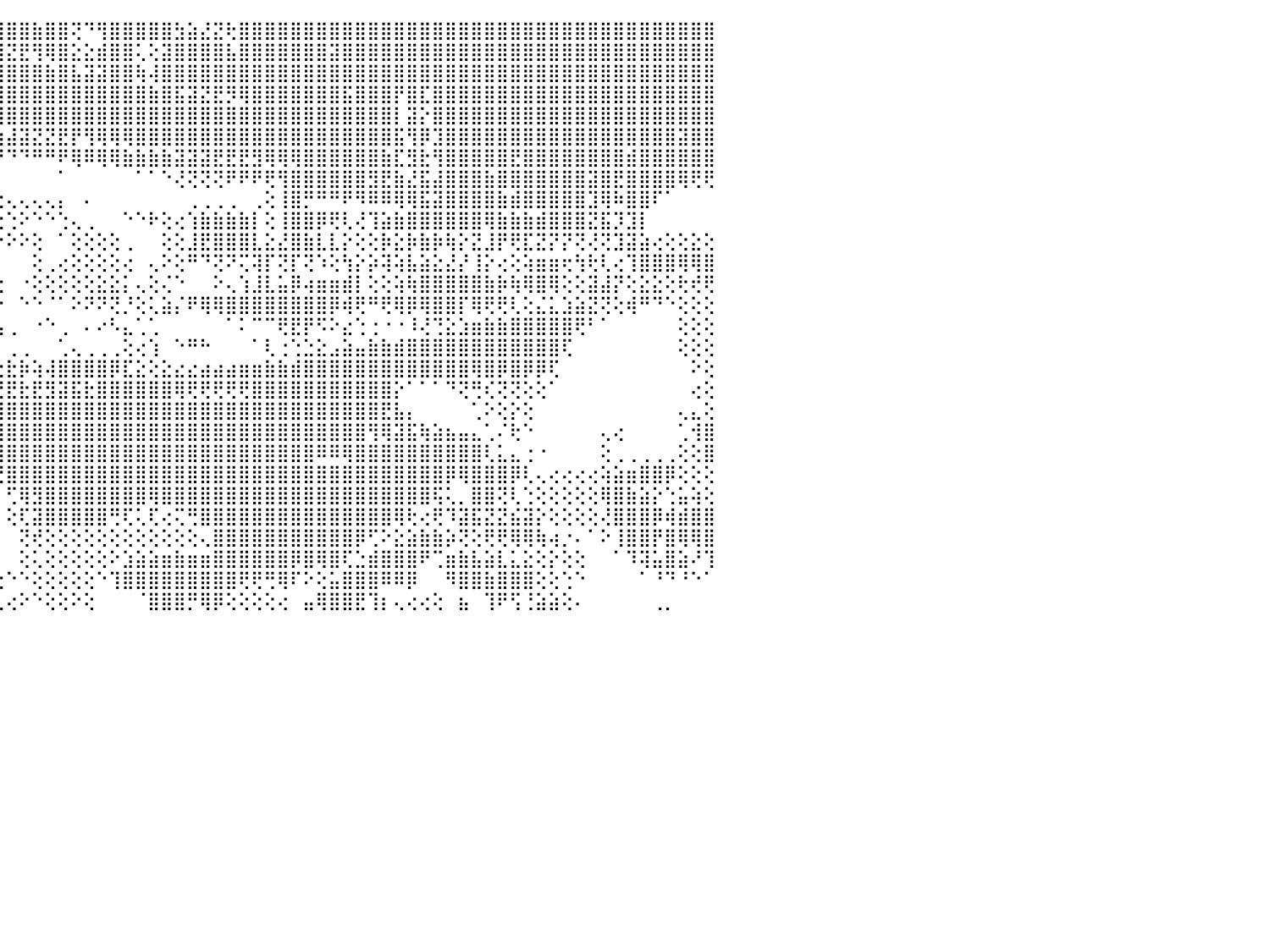

⢄⢔⢔⢟⢕⢕⢕⢕⢑⠁⠑⠑⠁⠀⠀⠀⠀⠀⠀⠀⠀⠀⠀⠀⠀⠀⠀⠀⠀⠀⠀⠀⠀⠑⢻⣿⣿⣷⣾⡿⢿⢿⣿⣿⣿⣿⣿⣷⣿⣿⢝⠙⢻⣿⣿⣿⣿⣿⣳⣵⣜⣝⢗⣿⣿⣿⣿⣿⣿⣿⣿⣿⣿⣿⣿⣿⣿⣿⣿⣿⣿⣿⣿⣿⣿⣿⣿⣿⣿⣿⣿⣿⣿⣿⣿⣿⣿⣿⣿⣿⠀
⢑⢁⢕⡕⢁⢑⢕⢜⡇⢔⢀⠀⠀⠀⠀⠀⠀⠀⠀⠀⠀⠀⠀⠀⠀⠀⠀⠀⠀⠀⠀⠀⠀⠀⢜⣿⣿⢿⣿⣿⣿⣷⣷⣴⣽⣝⣟⢻⢿⣿⣕⣕⣾⣿⣿⢅⢕⣽⣿⣿⣿⣿⣧⣿⣿⣿⣿⣿⣿⣿⣽⣿⣿⣿⣿⣿⣿⣿⣿⣿⣿⣿⣿⣿⣿⣿⣿⣿⣿⣿⣿⣿⣿⣿⣿⣿⣿⣿⣿⣿⠀
⢕⢕⢕⣿⢕⢕⢕⢕⢕⢅⢅⠀⠀⠀⠀⠀⠀⠀⠀⠀⠀⠀⠀⠀⠀⠀⠀⠀⠀⠀⠀⠀⢄⢰⣾⣿⣧⢜⡏⣽⣿⣿⣿⣿⣿⣿⣿⣿⣷⣿⣧⣽⣽⣿⣿⢷⢼⣿⣿⣿⣿⣿⣿⣿⣿⣿⣿⣿⣿⣿⣿⣿⣿⣿⣿⣿⣿⣿⣿⣿⣿⣿⣿⣿⣿⣿⣿⣿⣿⣿⣿⣿⣿⣿⣿⣿⣿⣿⣿⣿⠀
⢕⢑⢕⢕⡕⢕⢕⢕⢕⢕⢕⠀⠀⠀⠀⠀⠀⠀⠀⠀⠀⠀⠀⠀⠀⠀⠀⠀⠀⠀⠀⢔⢕⣼⣿⡟⡟⢕⡕⣿⣿⣿⣿⣿⣿⣿⣿⣿⣿⣿⣿⣿⣿⣿⣿⣿⣷⣿⣯⣽⣝⣟⡻⢿⣿⣿⣿⣿⣿⣿⣿⣯⣿⣿⣿⡟⣿⣏⣿⣿⣿⣿⣿⣿⣿⣿⣿⣿⣿⣿⣿⣿⣿⣿⣿⣿⣿⣿⣿⣿⠀
⢕⢕⢕⢑⠑⢕⢕⢕⠕⡕⢕⢔⠀⠀⠀⠀⠀⠀⠀⠀⠀⠀⠀⠀⠀⠀⢀⣄⢀⢀⠀⢀⢑⢌⢟⡝⢕⣷⡗⢻⣿⠿⢿⣿⣿⣿⣿⣿⣿⣿⣿⣿⣿⣿⣿⣿⣿⣿⣿⣿⣿⣿⣿⣿⣿⣿⣿⣿⣿⣿⣿⣿⣿⣿⣿⡇⣽⡕⣿⣿⣿⣿⣿⣿⣿⣿⣿⣿⣿⣿⣿⣿⣿⣿⣿⣿⣿⣿⣿⣿⠀
⢕⢕⡕⢰⣶⣕⢡⢗⢖⢏⢕⠕⠀⠀⠀⠀⠀⠀⠀⠀⠀⠀⠀⠀⠀⠀⢼⢇⢕⢕⢕⢕⢕⢸⣿⣷⣸⢝⢣⢼⣿⣷⣶⣷⣵⣼⣽⣝⣝⣟⡟⢻⢿⢿⢿⣿⣿⣿⣿⣿⣿⣿⣿⣿⣿⣿⣿⣿⣿⣿⣿⣿⣿⣿⣿⣯⢻⡿⣹⣿⣿⣿⣿⣿⣿⣿⣿⣿⣿⣿⣿⣿⣿⣿⣿⣿⣿⣽⣿⣿⠀
⢕⢜⠝⠝⢑⢑⢁⢅⢄⢔⢔⢕⢔⠀⠀⠀⠀⠀⠀⠀⠀⠀⠀⠀⠀⢕⢕⢕⢅⢕⢕⢕⢕⢕⢜⢟⢿⢕⢸⡼⣿⢕⠘⠙⠙⠙⠙⠛⠛⠟⢿⠿⢿⢿⣷⣷⣷⣷⣽⣽⣽⣟⣟⣟⣻⢿⢿⢿⣿⣿⣿⣿⣿⣿⣷⣏⣻⣗⢻⣿⣿⣿⣿⣿⣟⣿⣿⣿⣿⣿⣿⣿⣿⣾⣿⣿⣿⣿⣿⣿⠀
⢔⢔⢕⠕⠕⠕⢕⢕⢕⢁⠁⠀⠀⠀⠀⠀⠀⠀⠀⠀⠀⠀⠀⠀⠀⢕⢕⢕⢕⢱⡕⢕⢕⢕⢕⢕⢜⠕⢜⡗⢿⠕⠀⠀⠀⠀⠀⠀⠀⠁⠀⠀⠀⠀⠀⠁⠁⠑⢜⢝⢝⢝⠟⠟⠟⢟⢻⣿⣿⣿⣿⣿⣿⣻⣟⣷⣜⣯⣼⣿⣿⣿⣷⣿⣿⣿⣿⣿⣿⣿⣽⣿⣟⣿⣿⣿⣿⢿⢟⢟⠀
⠁⠀⠀⠀⠀⠀⠕⢕⢕⢕⢕⢄⠀⠀⠀⠀⠀⠀⠀⠀⠀⠀⠀⠀⢔⢕⢕⢕⢕⢕⢕⢕⢕⢕⢕⢕⢱⢔⢕⣟⣣⢕⢔⢰⢔⢄⢄⢄⢄⡄⠀⠄⠀⠀⠀⠀⠀⠀⠀⢀⢀⢀⢀⠀⢀⢕⢸⣿⡛⠛⠛⠟⠻⠿⠿⢿⢿⣯⣽⣿⣿⣿⣿⣷⣾⣿⣿⣿⣿⣿⣹⢿⠷⣿⣿⠏⠁⠀⠀⠀⠀
⠀⠀⠀⠀⠀⠀⠀⢕⢕⢕⢕⢕⠀⢠⢄⢄⢄⢀⠀⠀⢀⢀⢄⢕⣕⣑⣕⢕⢕⢕⢕⢕⢕⢕⢕⢕⢕⢁⢕⣝⣝⢁⢕⢕⢑⢑⠕⠑⠑⢑⢄⢀⠀⠀⠑⠑⠗⢕⢔⢱⣷⣷⣷⣷⡇⢕⢸⣿⣿⡿⢟⢇⢜⢹⣵⣷⣿⣿⣿⣿⣿⣿⢿⣷⣷⣷⣾⣿⣿⣿⣝⣯⡹⣹⡇⠀⠀⠀⠀⠀⠀
⢄⢔⢘⠿⠇⠀⠀⢕⢕⢕⢕⢕⢀⠀⢄⢠⣴⢕⢕⢕⢕⢕⣱⣾⣿⣿⣿⡇⢕⢕⢕⢕⢕⢕⢕⢕⢕⢕⢕⢝⢕⢕⠁⢕⠕⠕⠕⢕⠀⠁⢕⢕⢕⢕⢀⠀⠀⢕⢕⣸⣟⣿⣿⣿⣇⣕⣜⣿⣷⣇⣇⡕⢕⢕⡷⣕⡷⣷⡷⢷⡕⣝⣸⡟⢟⣏⣝⡝⡝⢝⢜⢝⣹⣽⣵⢔⢕⢕⣕⢕⠀
⢔⢔⠀⠀⠀⠀⠀⢕⢕⢕⢕⢕⢕⠀⠅⢜⣿⣾⣿⣿⣷⣾⣿⣿⣿⣿⡿⢕⢕⢕⢕⢕⡕⢕⢕⢕⠀⠀⢕⢕⢕⢕⢔⢕⠀⠀⠀⢕⢀⢔⢕⢕⢕⢕⢔⠀⢄⠕⢕⠛⠙⢝⠝⢍⢽⡏⢝⡏⢝⠱⢕⢳⡕⡵⢽⢵⣧⣵⣕⣜⡜⢸⡕⢔⢕⢵⣶⣶⢖⢳⢗⢇⢔⢹⣿⣿⣿⢿⢿⣿⠀
⢑⢕⢀⠀⠀⢀⢀⢕⢕⢸⢿⢿⢕⢀⢔⢱⢿⣿⣿⣿⣿⣿⣿⢿⢿⢿⣿⡕⢕⢕⢕⣚⡺⣶⢕⢑⠀⣀⢕⠜⢕⠵⢕⢕⢔⠀⠐⢕⢕⢕⢕⢕⣕⣕⡅⢄⢕⢌⠑⠀⠀⠕⢄⢱⣸⣇⣥⡿⢴⣶⣶⣾⡇⢕⢕⢵⢷⣿⣿⣿⣿⣿⣷⡷⢷⢿⣿⢿⢕⢕⣽⣼⡝⢕⣕⣕⢕⢗⢞⢟⠀
⠙⣻⣿⢉⠉⠉⠉⠉⠉⠁⠕⢕⢕⠕⠁⠁⠀⠀⠀⠁⠁⠀⠀⠀⠀⠀⠀⠁⠑⢕⢕⢕⢟⠻⢕⢕⢕⢕⢁⢱⡗⠇⠕⠕⠑⠀⠑⠑⠈⠁⠕⠝⠝⢝⡘⢕⢅⣵⡌⠟⢿⢿⣿⣿⣿⣿⣿⣿⣿⣿⡿⢾⢟⠛⢟⢿⡿⢿⣿⣿⡏⢿⢟⢟⢇⢕⣌⣅⣱⣵⣝⢝⢕⢾⠛⠙⠑⢕⢕⢕⠀
⣾⣏⣝⣳⣕⣰⣴⣴⣴⡔⢔⠕⠁⠀⠀⠀⠀⠀⠀⠀⠀⠀⠀⠀⠀⠀⠀⠀⠀⠑⢕⢕⢕⢗⢕⠀⠀⠁⠀⢸⡇⠄⢂⣑⣠⢀⠀⠐⠑⢀⠀⠄⠔⠣⣄⢁⢁⠀⠀⠀⠀⠀⠁⠅⠉⠉⢟⣟⡟⠫⠕⣔⢑⢐⠐⠐⠸⢜⢙⣕⣱⣶⣷⣷⣿⣿⣿⣿⣿⢟⠃⠁⠀⠀⠀⠀⠀⢕⢕⢕⠀
⣿⣿⣿⣿⣿⣿⣿⡿⢏⢕⠀⠀⠀⠀⠀⠀⠀⠀⠀⠀⠀⠀⠀⠀⠀⠀⠀⠀⠀⠀⠀⠁⠁⠕⢕⢕⠁⠕⢆⡕⢇⠀⠁⠁⠁⢀⢀⠀⠀⢁⢄⢀⢀⢀⢕⢔⢱⠀⠑⠛⠓⠀⠀⠀⠁⢇⢐⢑⣑⣕⣠⣵⣤⣷⣷⣾⣿⣿⣿⣿⣿⣿⣿⣿⣿⣿⣿⣿⢏⠀⠀⠀⠀⠀⠀⠀⠀⢕⢕⢕⠀
⠙⠛⠛⢛⢛⢛⢋⢕⠑⠀⠀⠀⠀⠀⠀⠀⠀⠀⠀⠀⠀⠀⠀⠀⠀⠀⠀⠀⠀⠀⠀⠀⠀⠀⠀⠑⠑⠔⢜⢗⢛⣇⢄⢔⣕⣗⡷⢵⢼⣿⣿⣿⣿⡿⣏⣕⢕⣕⣔⣔⣴⣴⣴⣶⣶⣷⣷⣾⣿⣿⣿⣿⣿⣿⣿⣿⣿⣿⣿⣿⣿⢿⣿⡿⣿⡿⡿⢏⠀⠀⠀⠀⠀⠀⠀⠀⠀⠀⠕⢕⠀
⠀⠀⠀⠀⠀⠀⢕⠑⠀⠀⠀⠀⠀⠀⠀⠀⠀⠀⠀⠀⠀⠀⠀⠀⠀⠀⠀⠀⠀⠀⠀⠀⠀⠀⠀⠀⠀⠀⠁⠕⢕⢔⢿⣿⣟⣟⣗⣟⣻⣽⣯⣗⣿⣿⣿⣿⣿⣿⢿⢟⢟⢟⢟⢟⣿⣿⣿⣿⣿⣿⣿⣿⣿⣿⣿⡕⠁⠁⠁⠙⢝⢛⢎⢝⢝⢕⢕⠁⠀⠀⠀⠀⠀⠀⠀⠀⠀⠀⢔⢕⠀
⢄⢄⢄⢔⢔⢔⠁⠀⠀⠀⠀⠀⠀⠀⠀⠀⠀⠀⠀⠀⠀⠀⠀⠀⠀⠀⠀⠀⠀⠀⠀⠀⠀⠀⠀⠀⠀⠀⠀⠀⠀⠑⢍⣿⣿⣿⣿⣿⣿⣿⣿⣿⣿⣿⣿⣿⣿⣿⣿⣿⣿⣿⣿⣿⣿⣿⣿⣿⣿⣿⣿⣿⣿⣿⣟⣧⡄⠀⠀⠀⠀⢁⠕⢕⡕⢕⠀⠀⠀⠀⠀⠀⠀⠀⠀⠀⠀⢄⣄⢕⠀
⢕⢕⢕⢕⢕⠁⠀⠀⠀⠀⠀⠀⠀⠀⠀⠀⠀⠀⠀⠀⠀⠀⠀⠀⠀⠀⠀⠀⠀⠀⠀⠀⠀⠀⠀⠀⠀⠀⠀⠀⠀⠀⠁⢸⣿⣿⣿⣿⣿⣿⣿⣿⣿⣿⣿⣿⣿⣿⣿⣿⣿⣿⣿⣿⣿⣿⣿⣿⣿⣿⣿⣿⣿⢻⢿⣽⣯⢷⣵⣦⣤⣄⢁⠌⢗⠑⠀⠀⠀⠀⠀⢄⢔⠀⠀⠀⠀⢁⢺⣿⠀
⢕⢕⢕⢕⢕⠀⠀⠀⠀⠀⠀⠀⠀⠀⠀⠀⠀⠀⠀⠀⠀⠀⠀⠀⠀⠀⠀⠀⠀⠀⠀⠀⠀⠀⠀⠀⠀⠀⠀⠀⠀⠀⠀⠘⣿⣿⣿⣿⣿⣿⣿⣿⣿⣿⣿⣿⣿⣿⣿⣿⣿⣿⣿⣿⣿⣿⣿⣿⣿⠿⠿⢿⣿⣿⣿⣿⣿⣿⣿⣿⣿⣿⢇⣅⣄⢐⠐⠀⠀⠀⠀⢕⢀⢀⢀⢀⢀⢕⢕⣿⠀
⢕⢕⢕⢕⠁⠀⠀⠀⠀⠀⠀⠀⠀⠀⠀⠀⠀⠀⠀⠀⠀⠀⠀⠀⠀⠀⠀⠀⠀⠀⠀⠀⠀⠀⠀⠀⠀⠀⠀⠀⠀⠀⠀⠀⢜⣿⣿⣿⣿⣿⣿⣿⣿⣿⣿⣿⣿⣿⣿⣿⣿⣿⣿⣿⣿⣿⣿⣿⣿⣿⣿⣿⣿⣿⣿⣿⣿⣿⣿⡿⢿⣿⣿⣿⡿⢇⢄⢔⢔⢔⢔⢵⣵⣶⣿⣿⡿⢕⢕⢕⠀
⢕⢕⢕⢕⠀⠀⠀⠀⠀⠀⠀⠀⠀⠀⠀⠀⠀⠀⠀⠀⠀⠀⠀⠀⠀⠀⠀⠀⠀⠀⠀⠀⠀⠀⠀⠀⠀⠀⠀⠀⠀⠀⠀⠀⠁⢋⢿⣻⣿⣿⣿⣿⣿⣿⣿⣿⢿⣿⣿⣿⣿⣿⣿⣿⣿⣿⣿⣿⣿⣿⣿⣿⣿⣿⣿⣿⣿⣿⢯⢅⡀⣿⣿⢝⢇⢑⢕⢕⢕⢕⢕⢿⣿⣷⣵⡕⢑⣥⢵⢕⠀
⢕⢕⢕⢕⠀⠀⠀⠀⠀⠀⠀⠀⠀⠀⠀⠀⠀⠀⠀⠀⠀⠀⠀⠀⠀⠀⠀⠀⠀⠀⠀⠀⠀⠀⠀⠀⠀⠀⠀⠀⠀⠀⠀⠀⠀⢕⢏⣽⣿⣿⣿⣿⣿⢛⢏⢅⢏⢔⢍⢛⣿⣿⣿⣿⣿⣿⣿⣿⣿⣿⣿⣿⣿⣿⣿⢿⢗⢔⢟⠹⣽⣯⣝⣝⣮⣽⡕⢕⢕⢕⢕⢜⣿⣿⣿⡿⢾⣾⣿⣿⠀
⢕⢕⢕⢕⠀⠀⠀⠀⠀⠀⠀⠀⠀⠀⠀⠀⠀⠀⠀⠀⠀⠀⠀⠀⠀⠀⠀⠀⠀⠀⠀⠀⠀⠀⠀⠀⠀⠀⠀⠀⠀⠀⠀⠀⠀⠀⢝⢞⢕⢕⢕⢕⢕⢕⢕⢕⢕⢕⢕⢕⢄⣿⣿⣿⣿⣿⣿⣿⣿⣿⣿⣿⡿⢋⠕⣕⣵⣷⣷⡵⢝⢕⢟⢟⢿⢿⢷⢴⡐⠄⠁⠕⢸⣿⣿⡟⣿⢿⢿⣿⠀
⢕⢕⢕⢕⠀⠀⠀⠀⠀⠀⠀⠀⠀⠀⠀⠀⠀⠀⠀⠀⠀⠀⠀⠀⠀⠀⠀⠀⠀⠀⠀⠀⠀⠀⠀⠀⠀⠀⠀⠀⠀⠀⠀⠀⠀⠀⢕⢅⢕⢕⢕⢕⢕⠕⣱⣵⣵⣶⣷⣶⣶⣿⣿⣿⣿⣿⣿⡿⣿⢿⣿⢏⣑⣾⣿⣿⣿⠟⢉⣶⣷⣧⣵⣇⣅⣕⢕⡕⢕⢕⠀⠀⠁⠹⢽⣥⣿⣵⠜⢹⠀
⢕⢕⢕⢑⠀⠀⠀⠀⠀⠀⠀⠀⠀⠀⠀⠀⠀⠀⠀⠀⠀⠀⠀⠀⠀⠀⠀⠀⠀⠀⠀⠀⠀⠀⠀⠀⠀⠀⠀⠀⠀⠀⠀⠀⢔⠑⠑⢕⢕⢕⢕⢕⠑⢹⣿⣿⣿⣿⣿⣿⣿⣿⣿⢟⢟⢛⢿⠏⠕⢕⣥⣿⣿⣿⠿⠿⡿⠀⠀⠻⣿⣿⣷⣿⣿⣿⢕⢕⢑⠑⠀⠀⠀⠀⠁⠘⠙⠘⠑⠁⠀
⢕⢕⢕⢸⠀⠀⠀⠀⠀⠀⠀⠀⠀⠀⠀⠀⠀⠀⠀⠀⠀⠀⠀⠀⠀⠀⠀⠀⠀⠀⠀⠀⠀⠀⠀⠀⠀⠀⠀⠀⠀⠀⠀⢄⢄⢔⠕⠑⢕⢕⠕⢕⠀⠀⠀⠈⣿⣿⣿⡛⢿⡿⢕⢕⢕⢕⢔⠀⣤⢿⣿⣿⣟⢹⡆⢄⢔⢔⢕⠀⣦⠀⢹⠟⢫⢘⣵⣵⢕⠄⠀⠀⠀⠀⠀⢀⡀⠀⠀⠀⠀
⠀⠀⠀⠀⠀⠀⠀⠀⠀⠀⠀⠀⠀⠀⠀⠀⠀⠀⠀⠀⠀⠀⠀⠀⠀⠀⠀⠀⠀⠀⠀⠀⠀⠀⠀⠀⠀⠀⠀⠀⠀⠀⠀⠀⠀⠀⠀⠀⠀⠀⠀⠀⠀⠀⠀⠀⠀⠀⠀⠀⠀⠀⠀⠀⠀⠀⠀⠀⠀⠀⠀⠀⠀⠀⠀⠀⠀⠀⠀⠀⠀⠀⠀⠀⠀⠀⠀⠀⠀⠀⠀⠀⠀⠀⠀⠀⠀⠀⠀⠀⠀